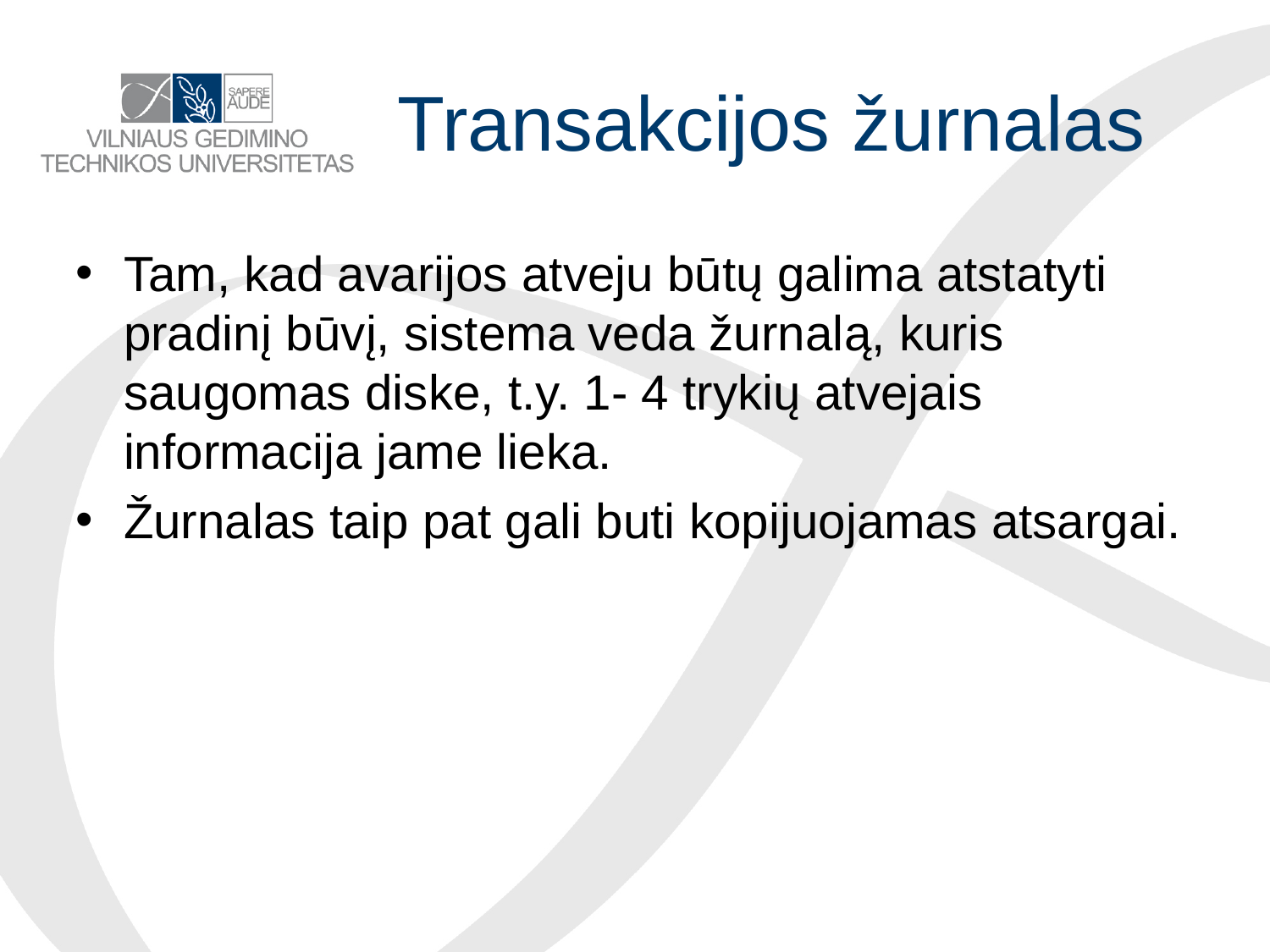

# Transakcijos žurnalas
Tam, kad avarijos atveju būtų galima atstatyti pradinį būvį, sistema veda žurnalą, kuris saugomas diske, t.y. 1- 4 trykių atvejais informacija jame lieka.
Žurnalas taip pat gali buti kopijuojamas atsargai.